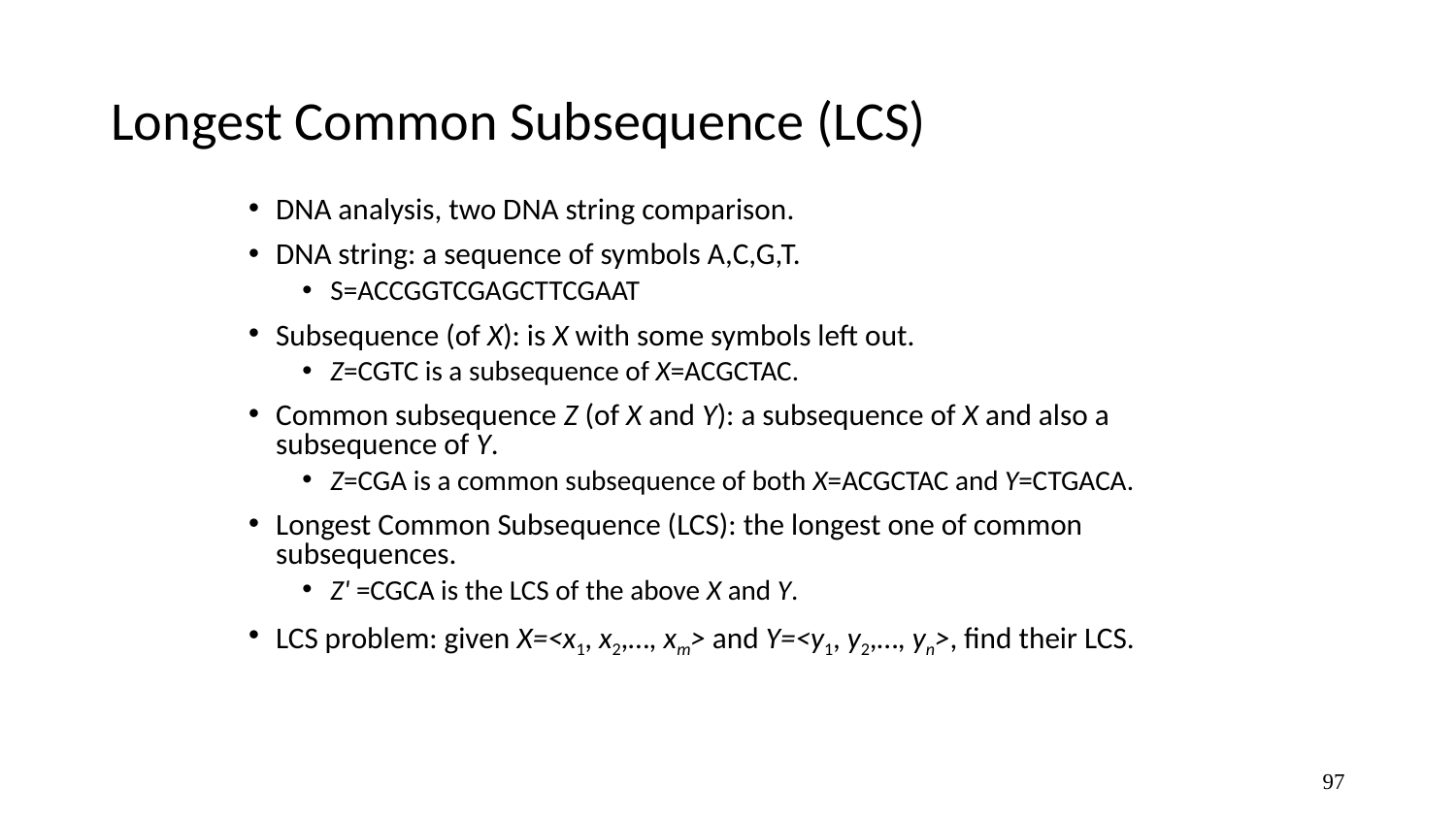

# Longest Common Subsequence (LCS)
DNA analysis, two DNA string comparison.
DNA string: a sequence of symbols A,C,G,T.
S=ACCGGTCGAGCTTCGAAT
Subsequence (of X): is X with some symbols left out.
Z=CGTC is a subsequence of X=ACGCTAC.
Common subsequence Z (of X and Y): a subsequence of X and also a subsequence of Y.
Z=CGA is a common subsequence of both X=ACGCTAC and Y=CTGACA.
Longest Common Subsequence (LCS): the longest one of common subsequences.
Z' =CGCA is the LCS of the above X and Y.
LCS problem: given X=<x1, x2,…, xm> and Y=<y1, y2,…, yn>, find their LCS.
97